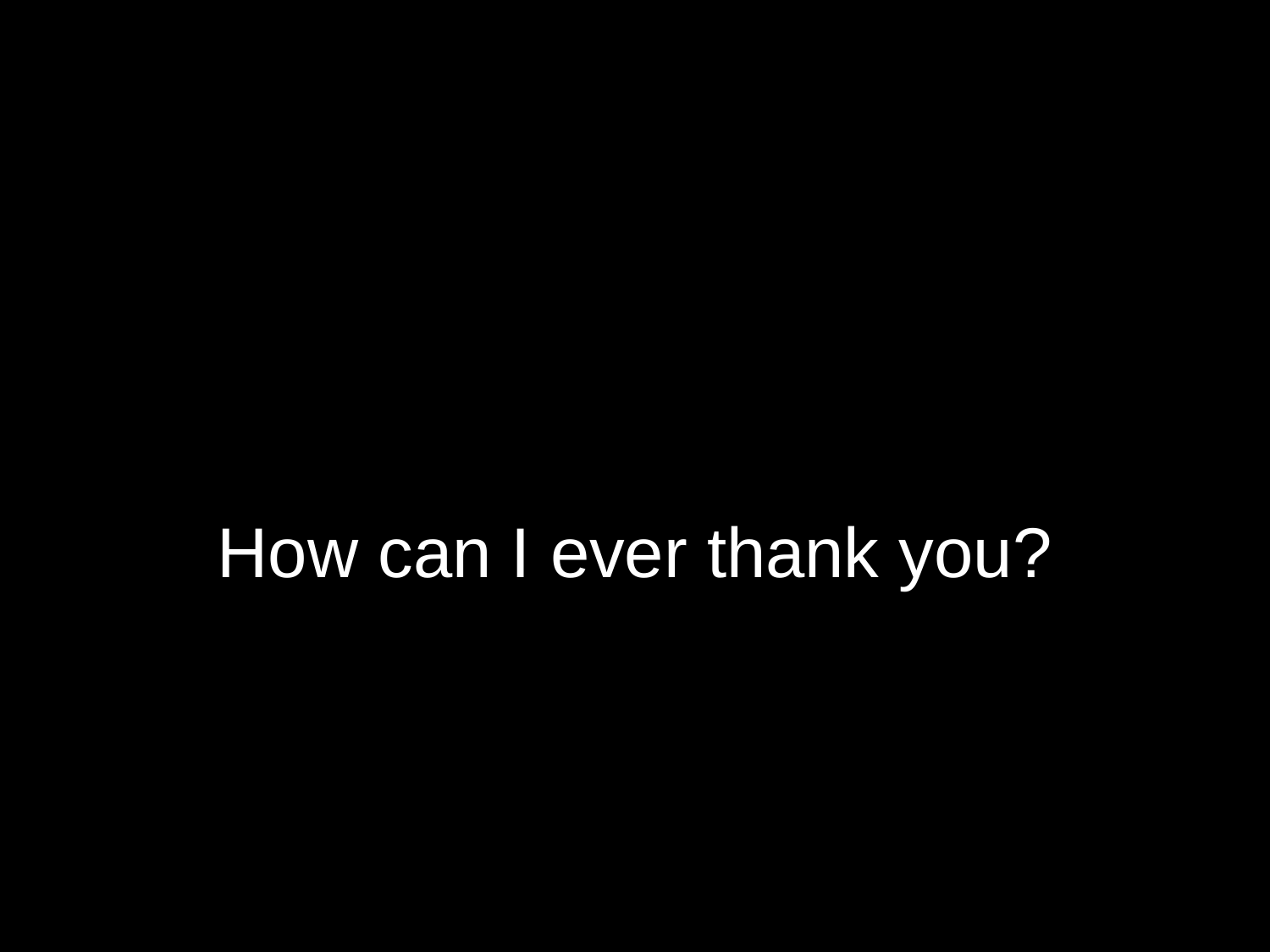

# How can I ever thank you?